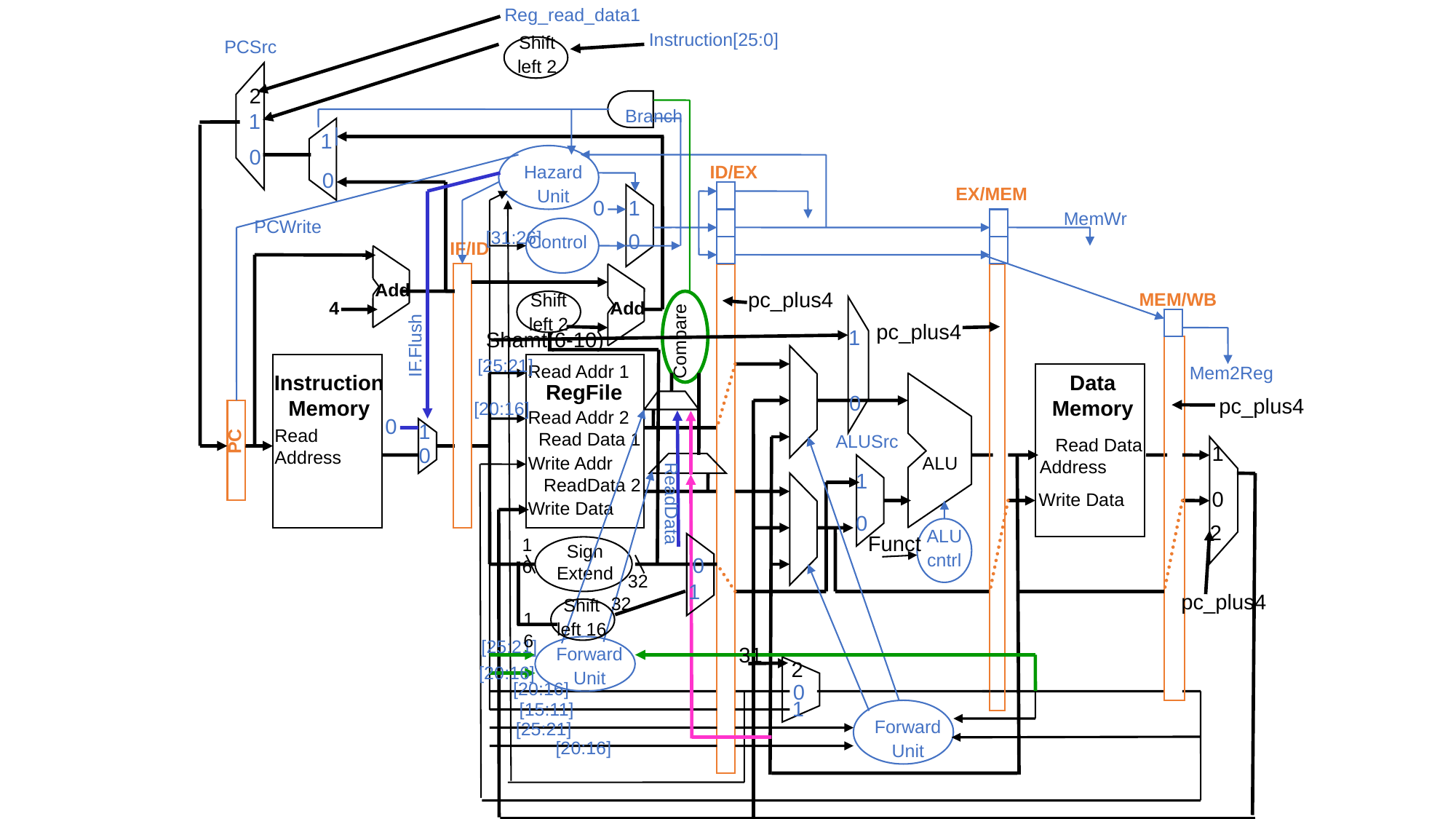

Reg_read_data1

Instruction[25:0]
Shift
left 2
PCSrc

2

Branch
1

1

0

Hazard
Unit

ID/EX
0

IF.Flush
0

EX/MEM

0

1

MemWr

PCWrite

[31:26]
0

Control

IF/ID

Add

MEM/WB
Shift
left 2
pc_plus4

4
Add

pc_plus4

ReadData

1
Shamt(6-10)
Compare

[25:21]

Read Addr 1
Mem2Reg
Instruction
Memory

Data
Memory

RegFile

0

pc_plus4

[20:16]

Read Addr 2

1

Read
Address
Read Data 1
PC
ALUSrc

Read Data

1
0

Write Addr
ALU
Address

1
ReadData 2

Write Data
0

Write Data

0

2

ALU
cntrl
Funct

16

Sign
Extend
0

32
1
pc_plus4
32
Shift
left 16

16

[25:21]

0
1

Forward
Unit
31
2

[20:16]

[20:16]

[15:11]

Forward
Unit
[25:21]

[20:16]